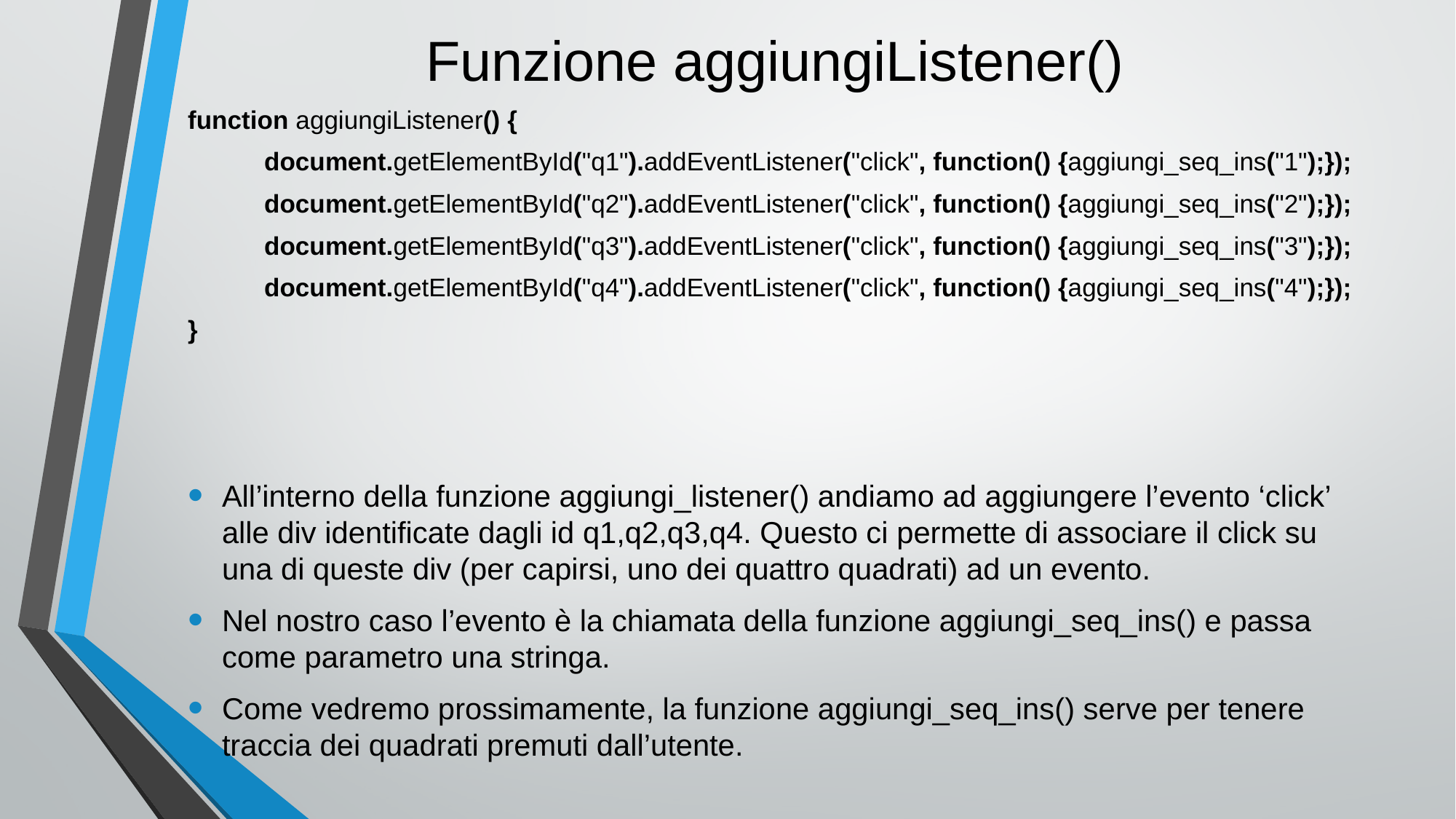

Funzione aggiungiListener()
function aggiungiListener() {
	document.getElementById("q1").addEventListener("click", function() {aggiungi_seq_ins("1");});
	document.getElementById("q2").addEventListener("click", function() {aggiungi_seq_ins("2");});
	document.getElementById("q3").addEventListener("click", function() {aggiungi_seq_ins("3");});
	document.getElementById("q4").addEventListener("click", function() {aggiungi_seq_ins("4");});
}
All’interno della funzione aggiungi_listener() andiamo ad aggiungere l’evento ‘click’ alle div identificate dagli id q1,q2,q3,q4. Questo ci permette di associare il click su una di queste div (per capirsi, uno dei quattro quadrati) ad un evento.
Nel nostro caso l’evento è la chiamata della funzione aggiungi_seq_ins() e passa come parametro una stringa.
Come vedremo prossimamente, la funzione aggiungi_seq_ins() serve per tenere traccia dei quadrati premuti dall’utente.